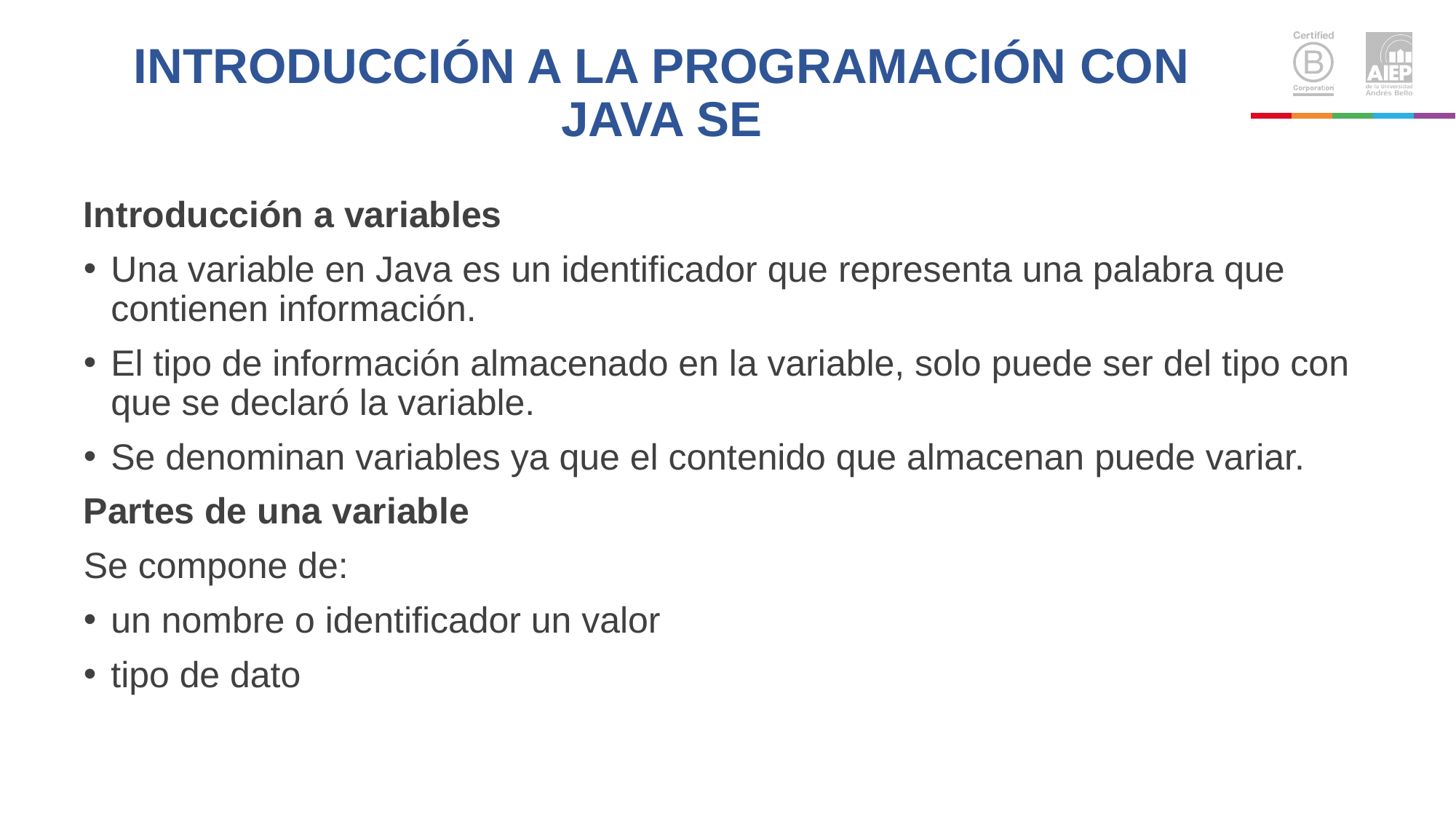

# INTRODUCCIÓN A LA PROGRAMACIÓN CON JAVA SE
Introducción a variables
Una variable en Java es un identificador que representa una palabra que contienen información.
El tipo de información almacenado en la variable, solo puede ser del tipo con que se declaró la variable.
Se denominan variables ya que el contenido que almacenan puede variar.
Partes de una variable
Se compone de:
un nombre o identificador un valor
tipo de dato